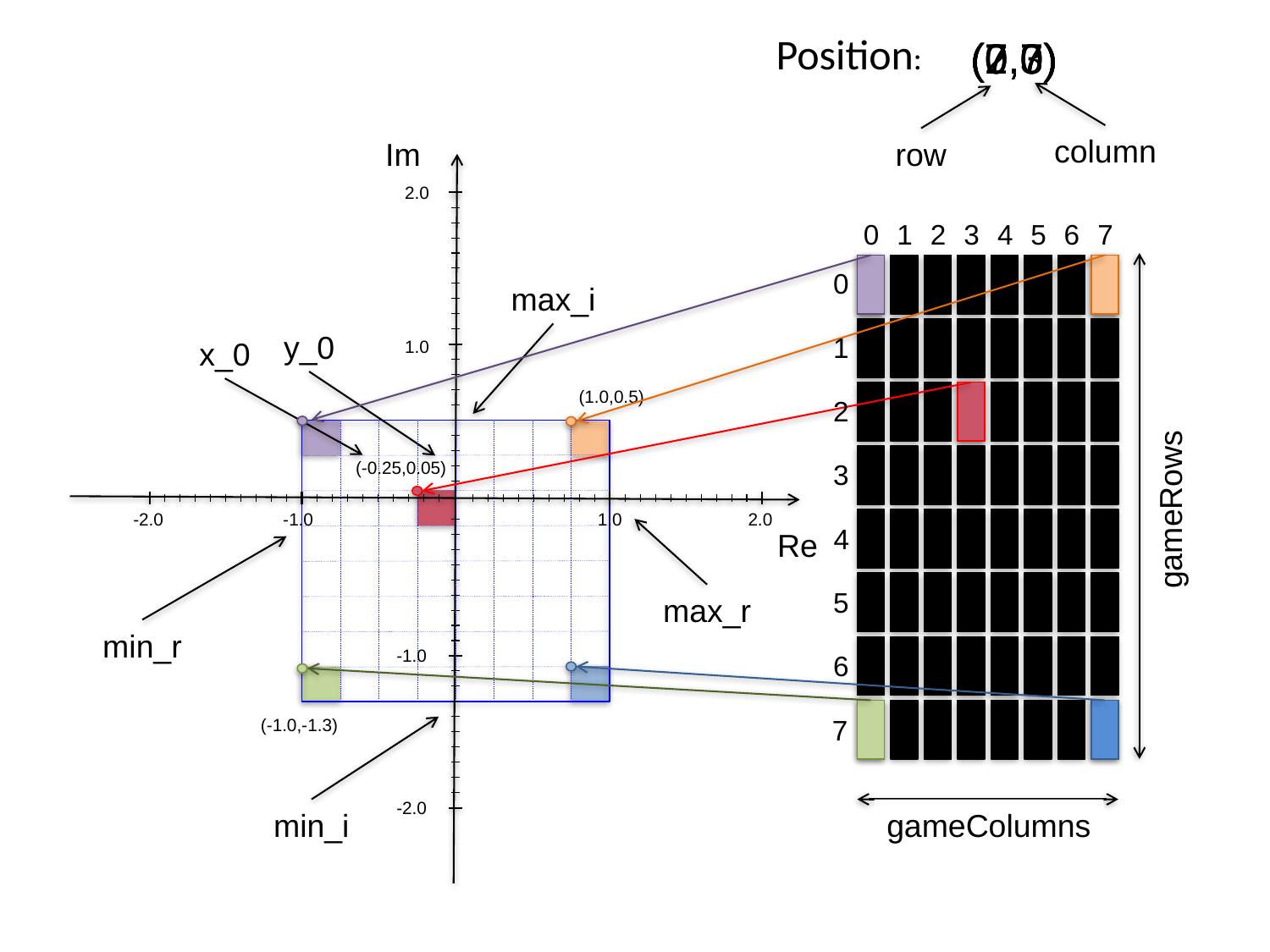

Position:
(0,7)
(7,7)
(0,0)
(7,0)
(2,3)
column
row
Im
2.0
1.0
-1.0
-2.0
0
1
2
3
4
5
6
7
gameRows

0
1
2
3
4
5
6
7
max_i

y_0
x_0
(1.0,0.5)

(-0.25,0.05)

-2.0
-1.0
1.0
2.0
Re

max_r
min_r

(-1.0,-1.3)
min_i
gameColumns